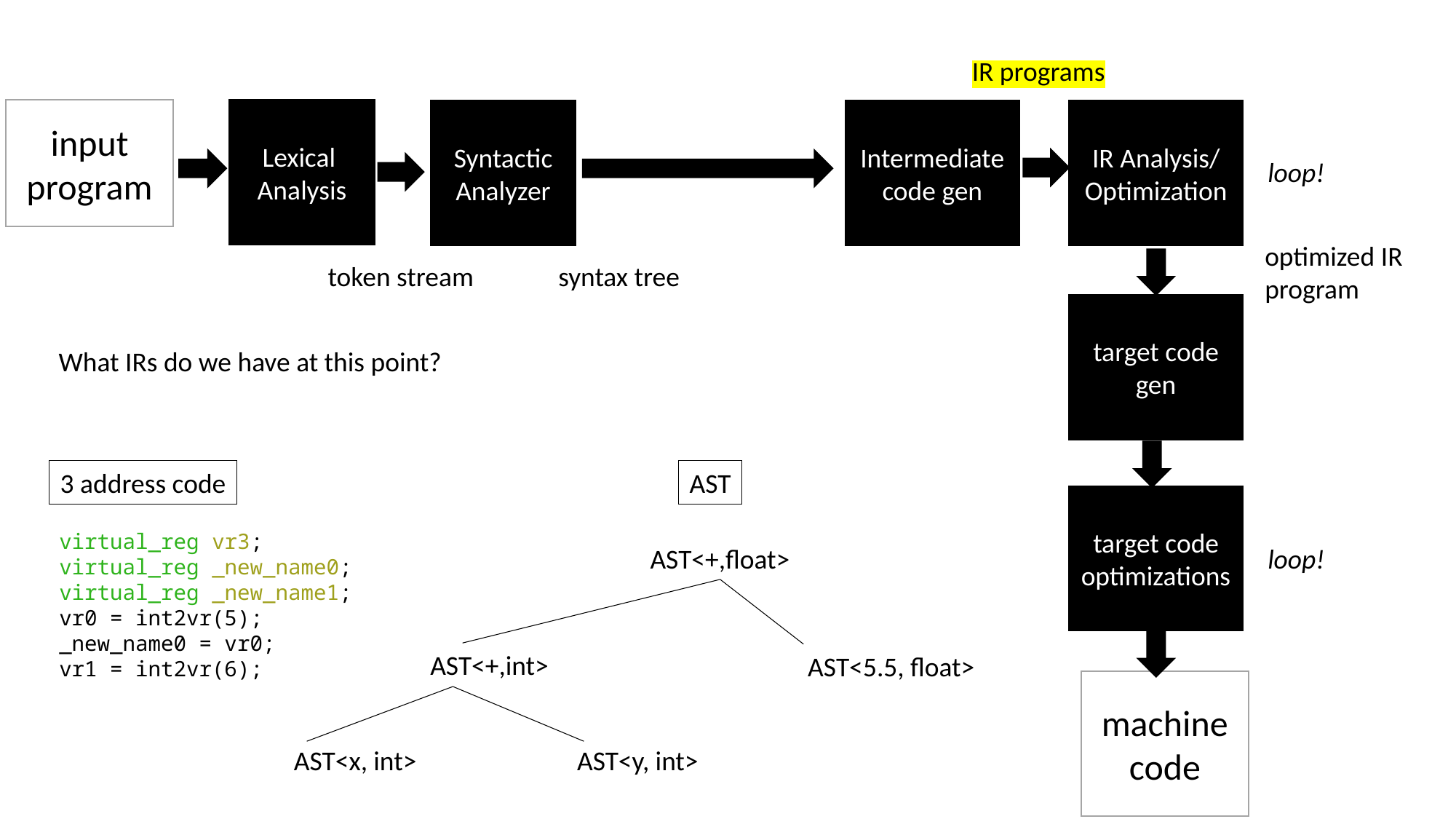

IR programs
input program
Lexical
Analysis
Syntactic Analyzer
Intermediate code gen
IR Analysis/ Optimization

loop!

optimized IR
program
token stream
syntax tree

target code gen
What IRs do we have at this point?

3 address code
AST
target code optimizations
virtual_reg vr3;
virtual_reg _new_name0;
virtual_reg _new_name1;
vr0 = int2vr(5);
_new_name0 = vr0;
vr1 = int2vr(6);
AST<+,float>
loop!

AST<+,int>
AST<5.5, float>
machine code
AST<x, int>
AST<y, int>